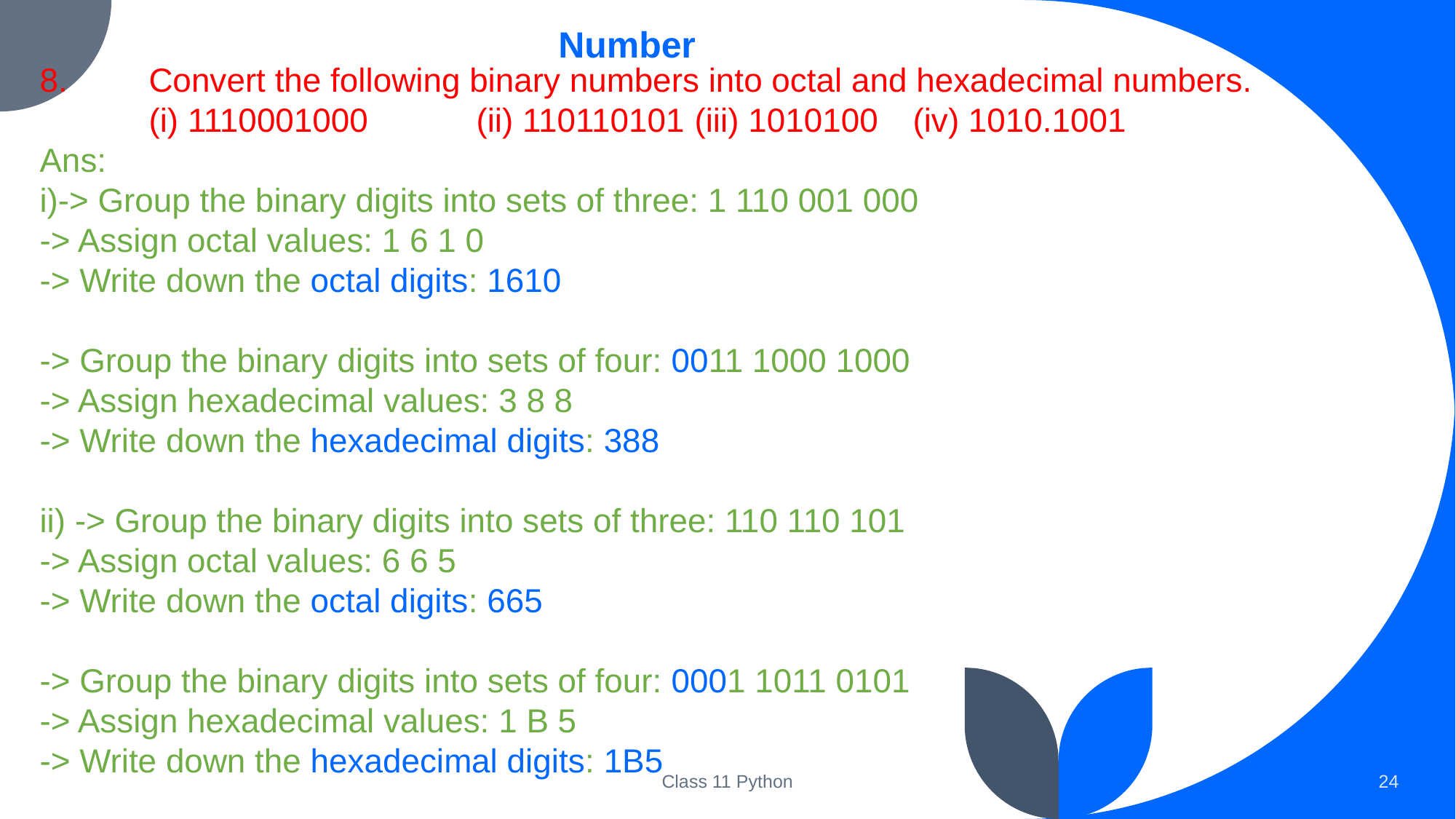

Number
8. 	Convert the following binary numbers into octal and hexadecimal numbers.
	(i) 1110001000 	(ii) 110110101 	(iii) 1010100	(iv) 1010.1001
Ans:
i)-> Group the binary digits into sets of three: 1 110 001 000
-> Assign octal values: 1 6 1 0
-> Write down the octal digits: 1610

-> Group the binary digits into sets of four: 0011 1000 1000
-> Assign hexadecimal values: 3 8 8
-> Write down the hexadecimal digits: 388

ii) -> Group the binary digits into sets of three: 110 110 101
-> Assign octal values: 6 6 5
-> Write down the octal digits: 665

-> Group the binary digits into sets of four: 0001 1011 0101
-> Assign hexadecimal values: 1 B 5
-> Write down the hexadecimal digits: 1B5

Class 11 Python
24